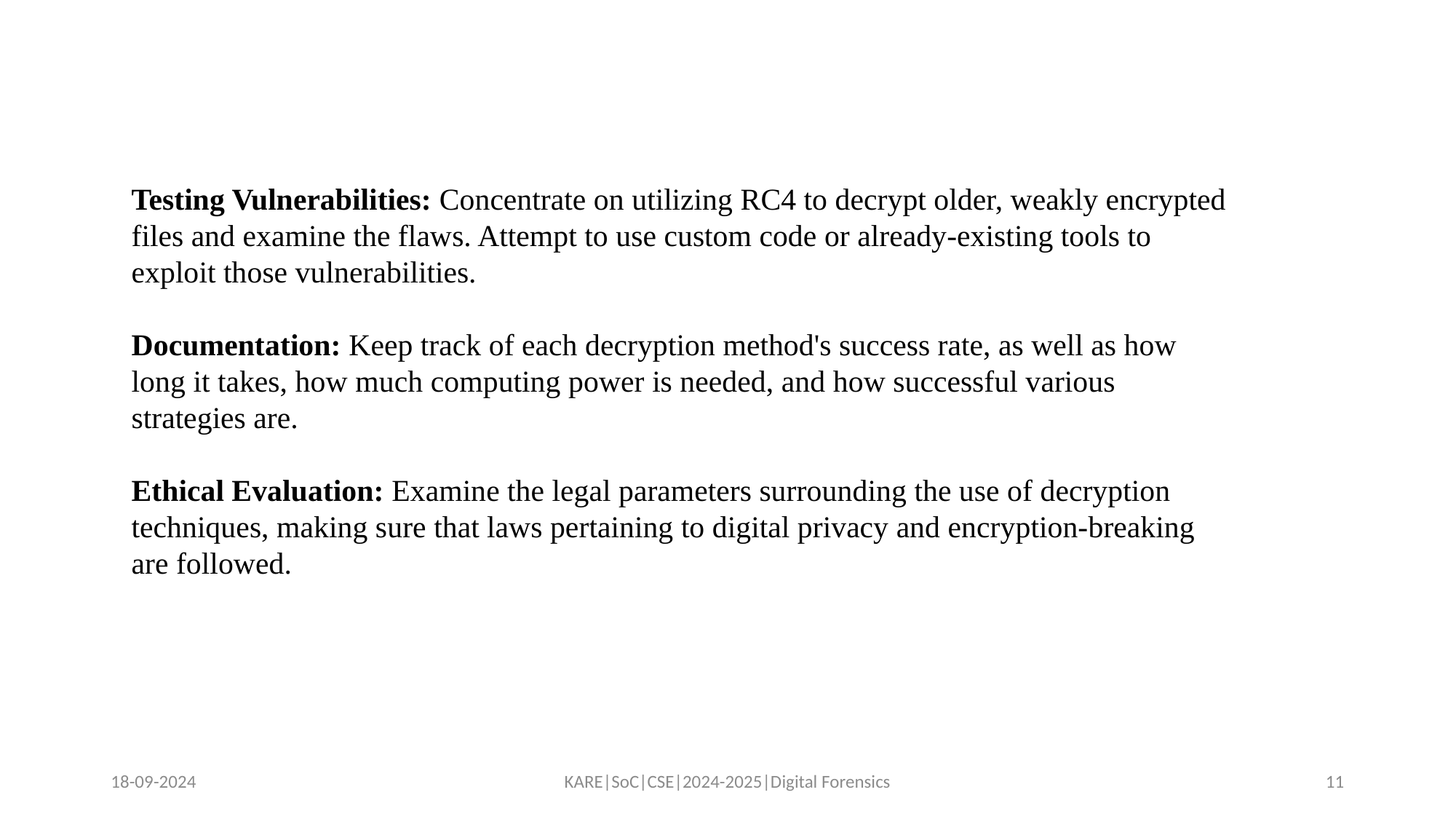

Testing Vulnerabilities: Concentrate on utilizing RC4 to decrypt older, weakly encrypted files and examine the flaws. Attempt to use custom code or already-existing tools to exploit those vulnerabilities.
Documentation: Keep track of each decryption method's success rate, as well as how long it takes, how much computing power is needed, and how successful various strategies are.
Ethical Evaluation: Examine the legal parameters surrounding the use of decryption techniques, making sure that laws pertaining to digital privacy and encryption-breaking are followed.
18-09-2024
KARE|SoC|CSE|2024-2025|Digital Forensics
11